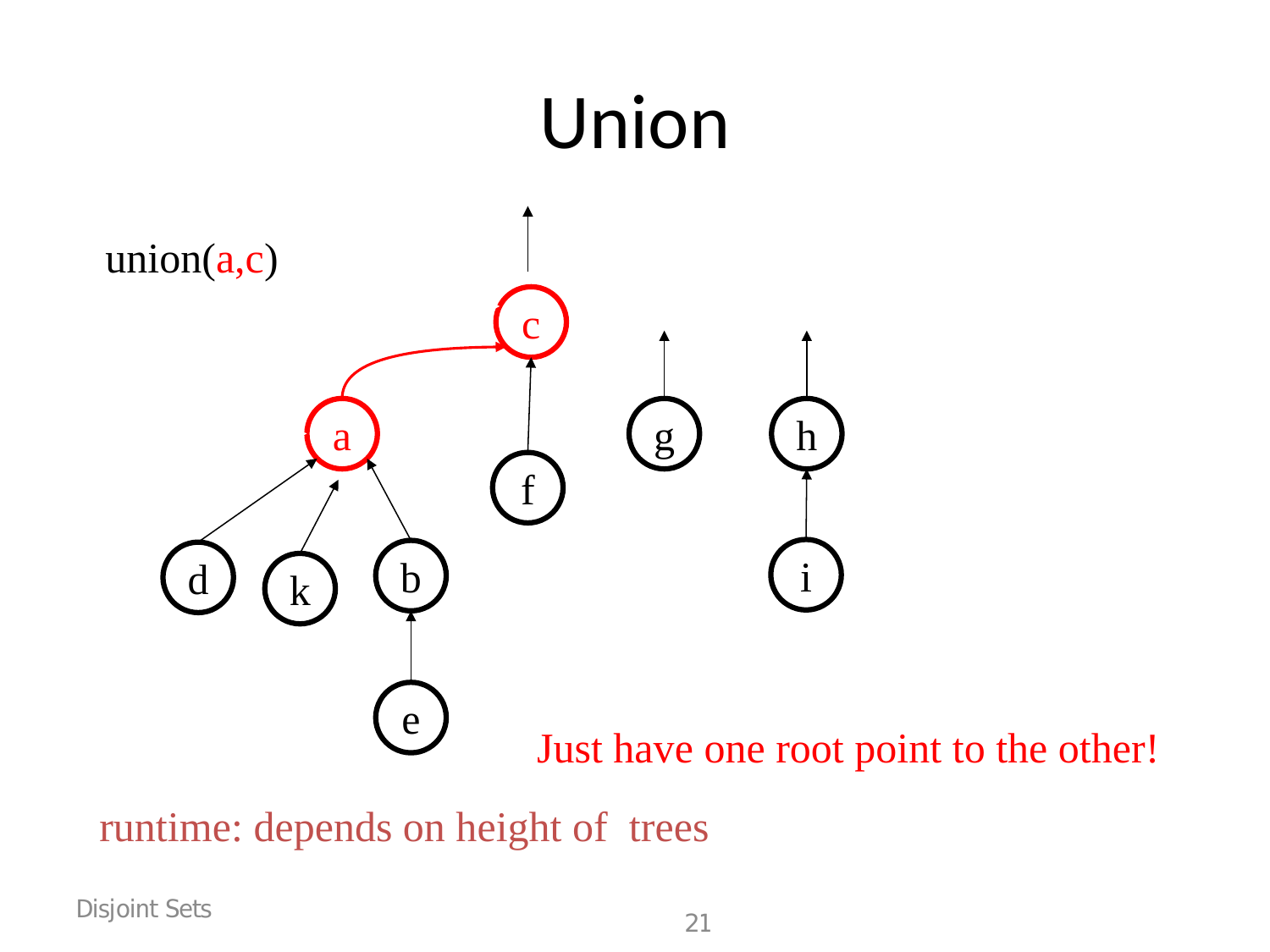

# Union
union(a,c)
c
a
g
h
f
i
b
d
k
e
Just have one root point to the other!
runtime: depends on height of  trees
Disjoint Sets
			21